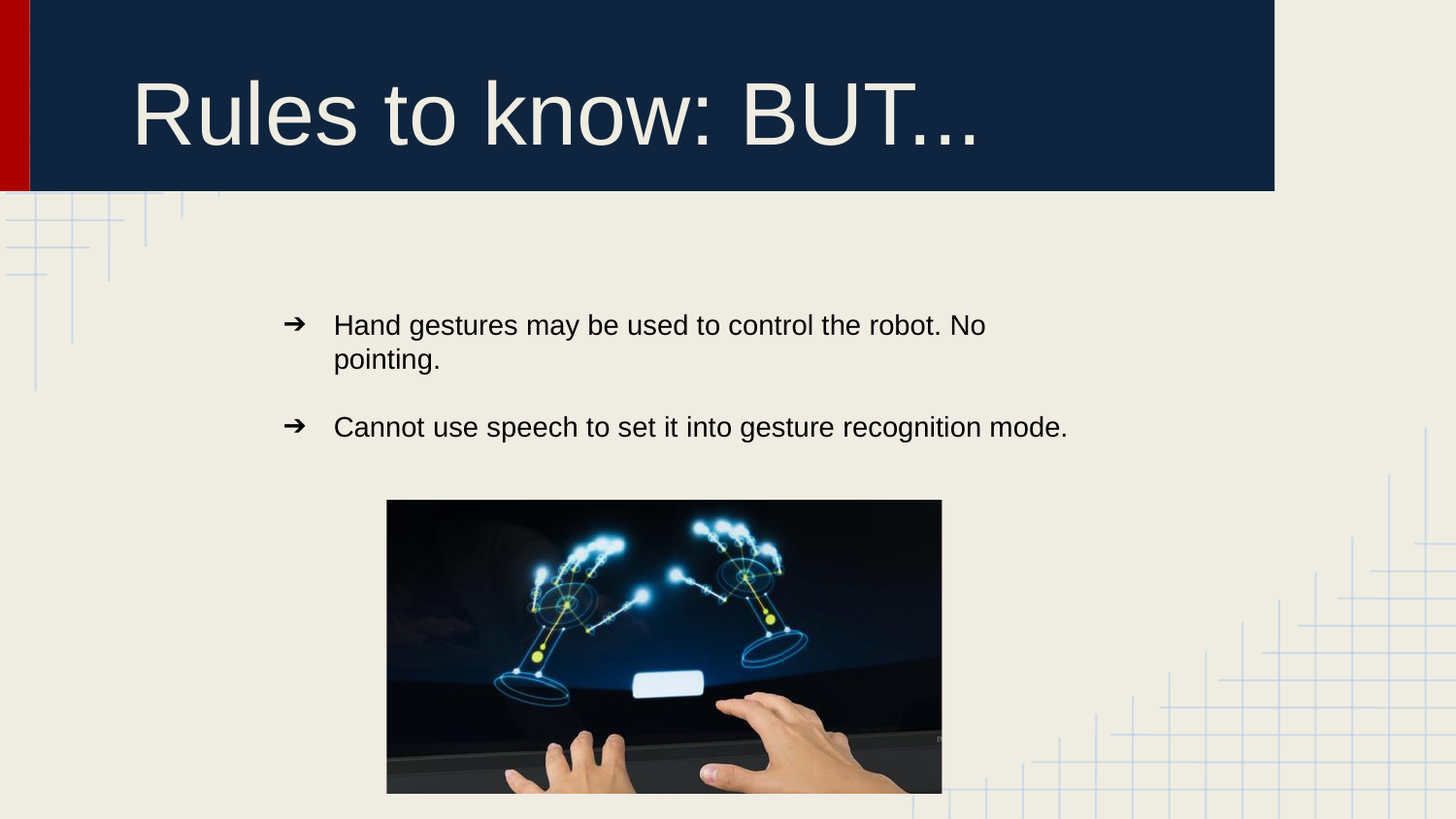

# Rules to know: BUT...
Hand gestures may be used to control the robot. No pointing.

Cannot use speech to set it into gesture recognition mode.